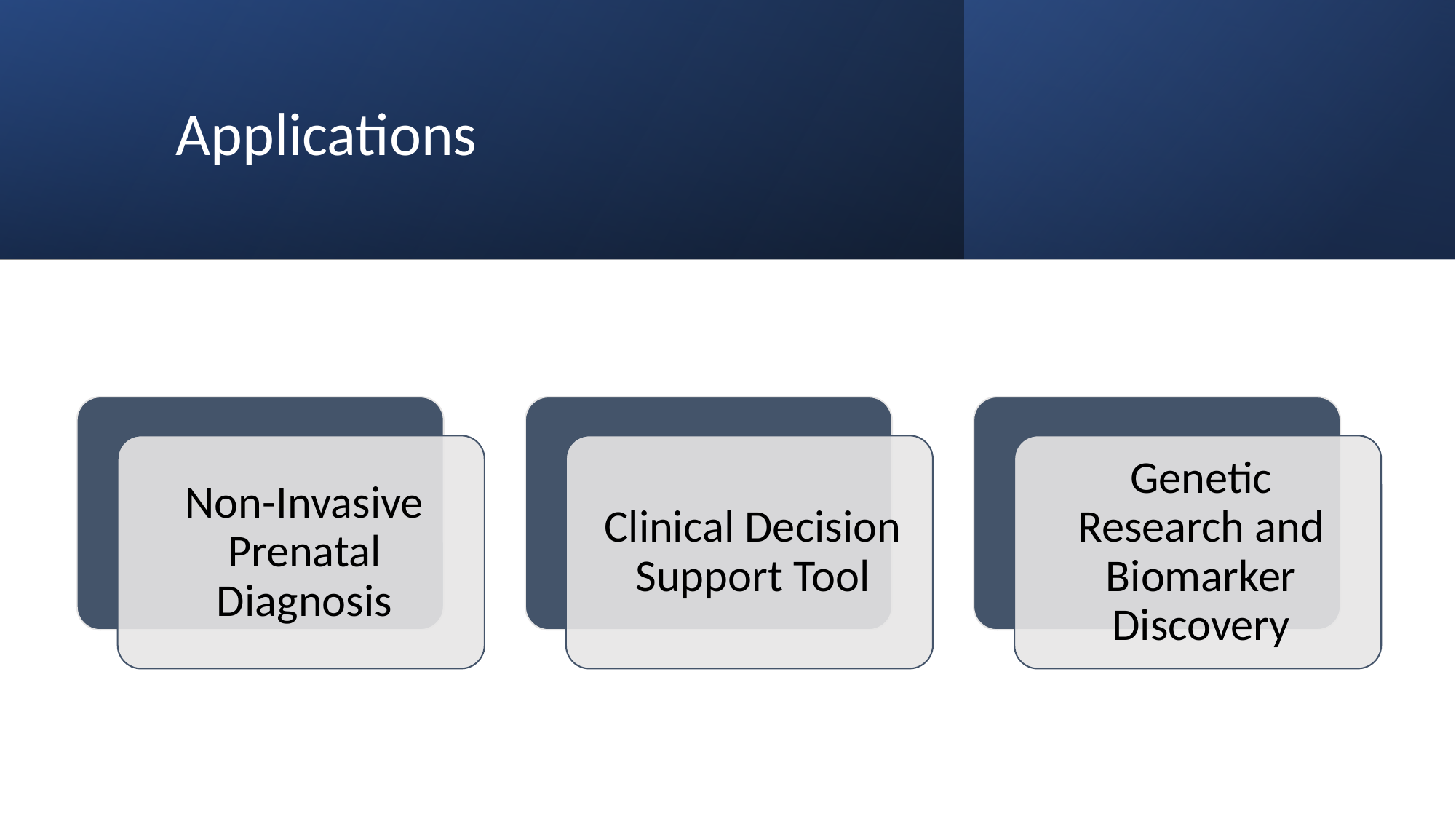

# Applications
Non-Invasive Prenatal Diagnosis
Clinical Decision Support Tool
Genetic Research and Biomarker Discovery